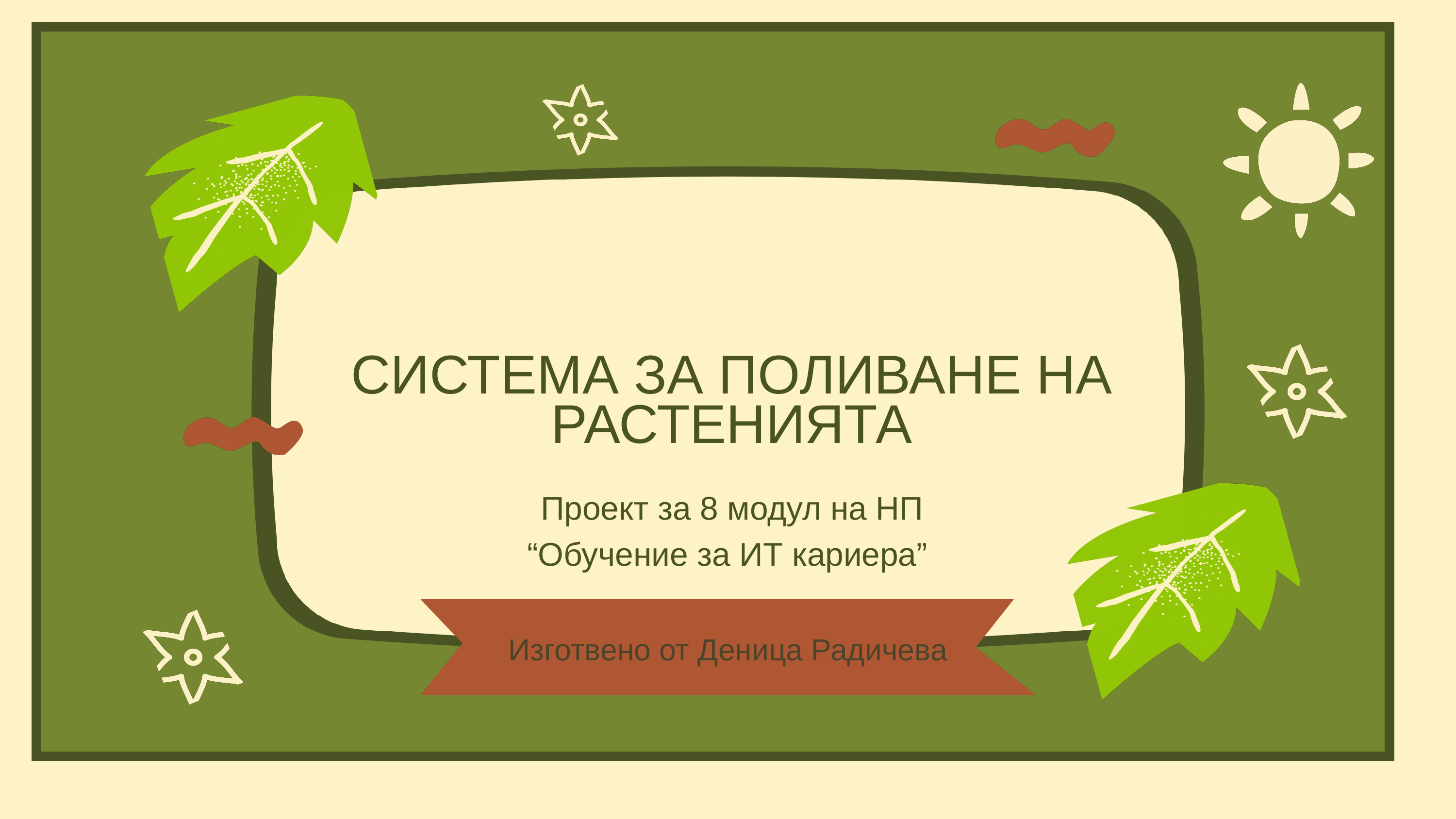

СИСТЕМА ЗА ПОЛИВАНЕ НА РАСТЕНИЯТА

Проект за 8 модул на НП “Обучение за ИТ кариера”

Изготвено от Деница Радичева